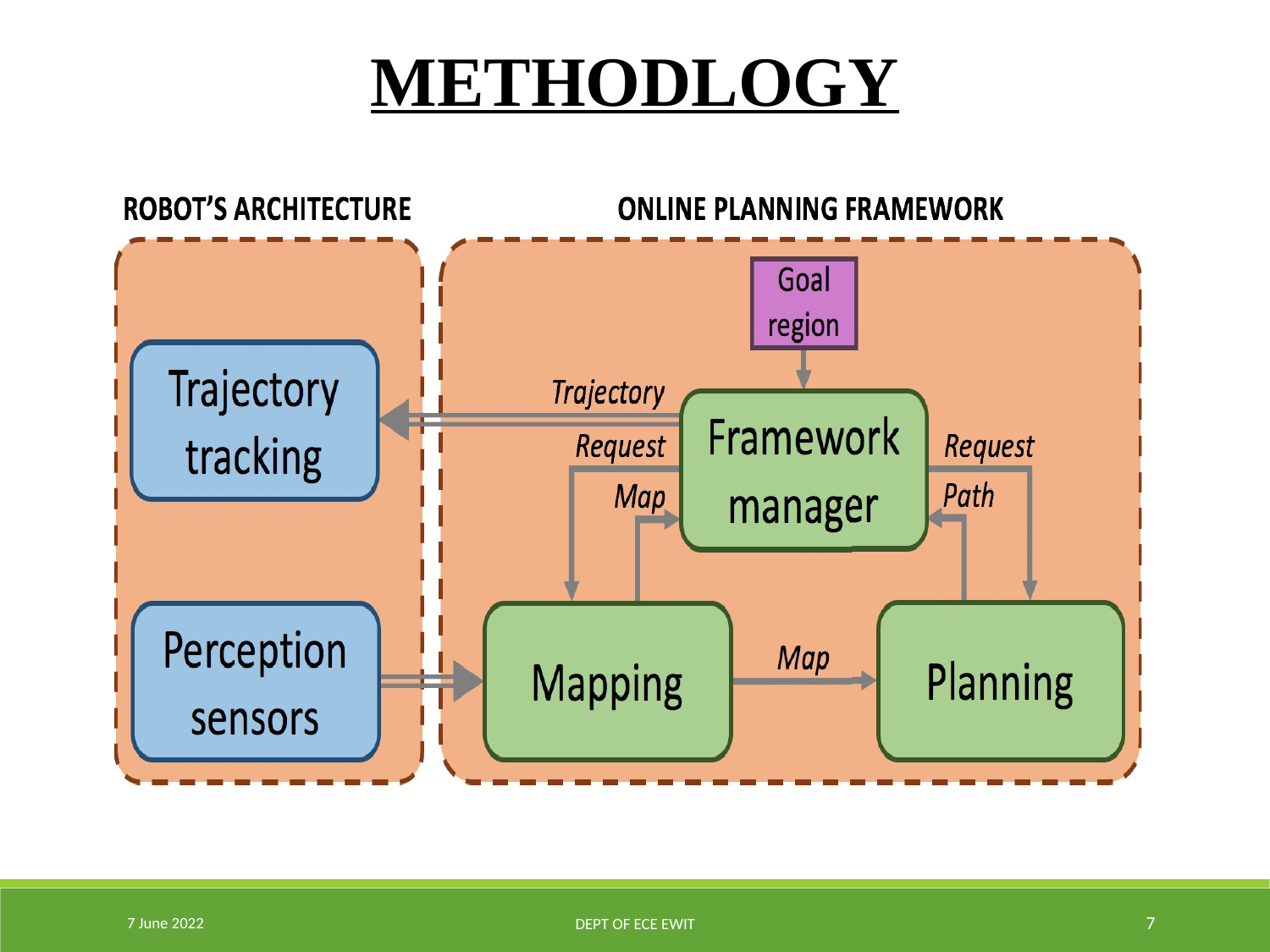

METHODLOGY

7 June 2022
7
DEPT of ECE EWIT